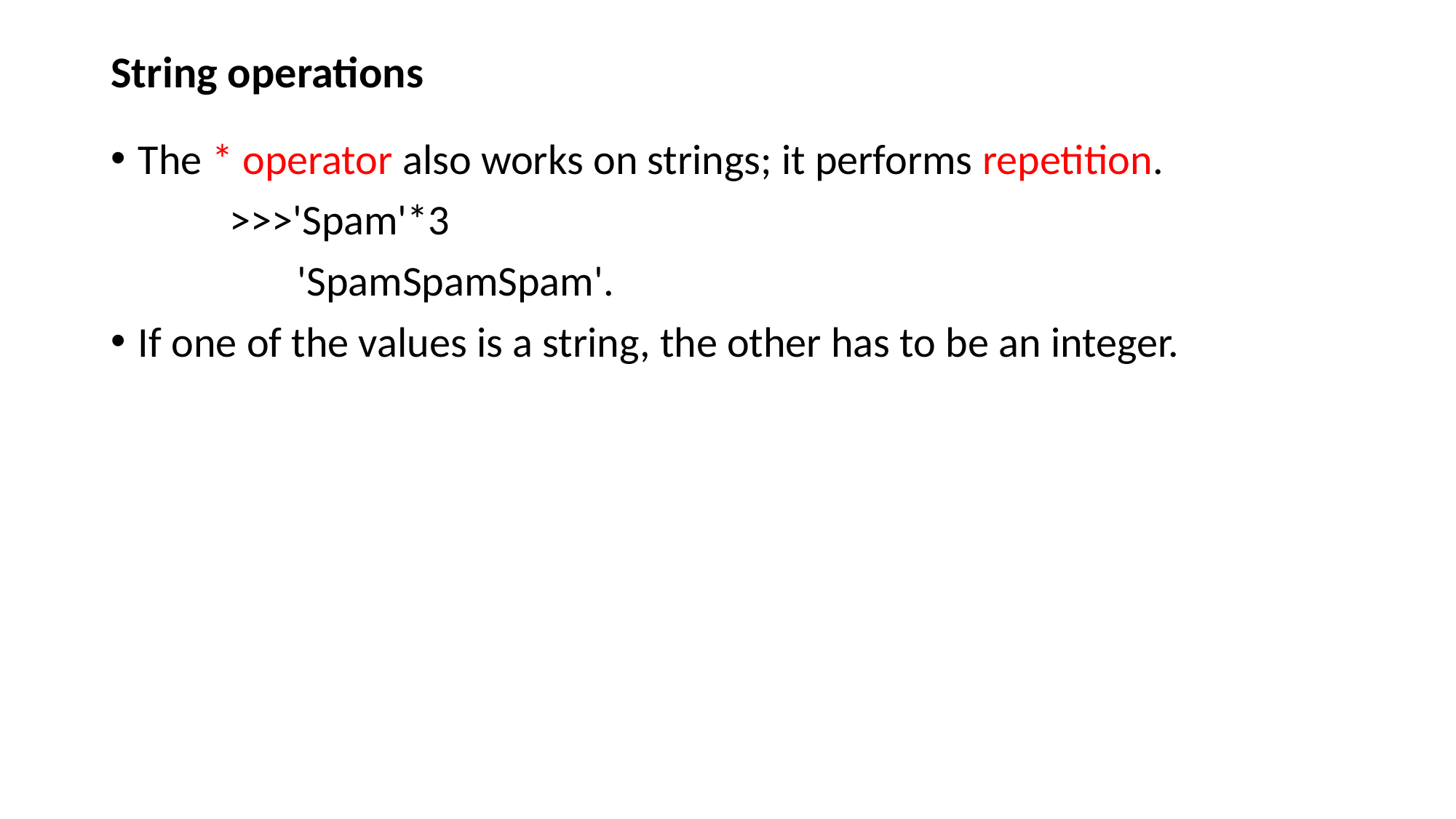

# String operations
The * operator also works on strings; it performs repetition.
	 >>>'Spam'*3
	        'SpamSpamSpam'.
If one of the values is a string, the other has to be an integer.